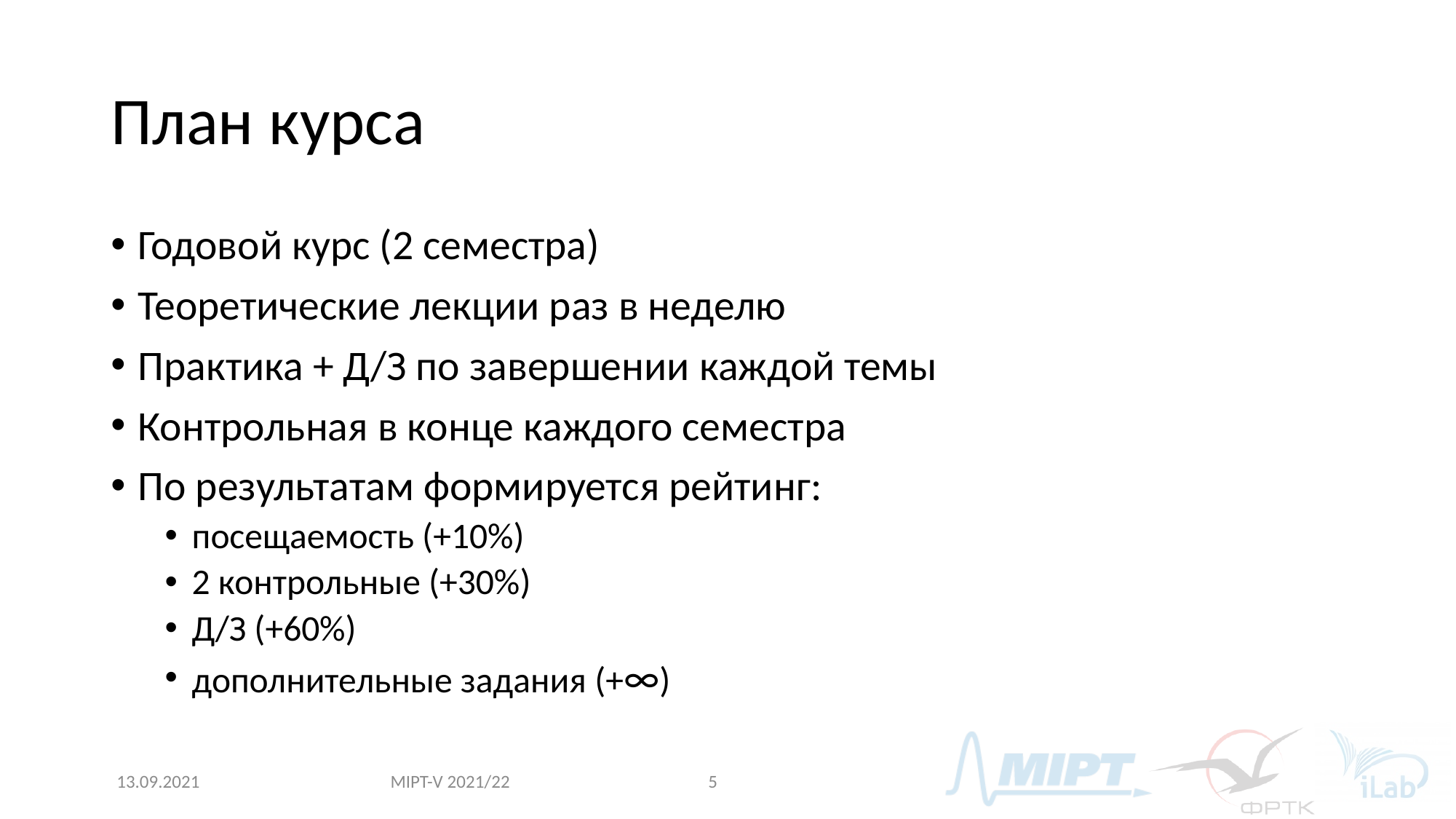

# План курса
Годовой курс (2 семестра)
Теоретические лекции раз в неделю
Практика + Д/З по завершении каждой темы
Контрольная в конце каждого семестра
По результатам формируется рейтинг:
посещаемость (+10%)
2 контрольные (+30%)
Д/З (+60%)
дополнительные задания (+∞)

MIPT-V 2021/22
13.09.2021
5